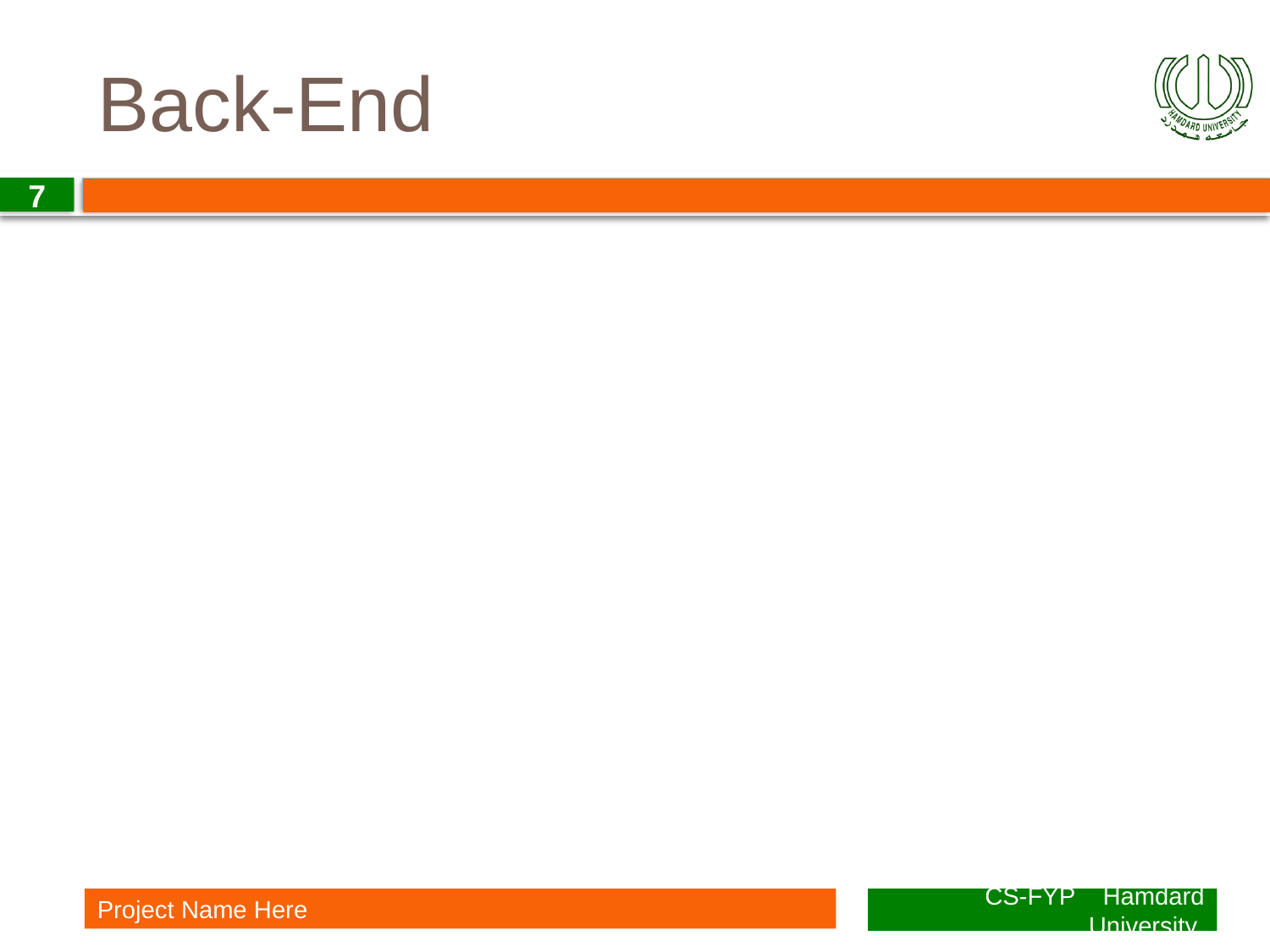

# Back-End
7

Project Name Here
CS-FYP    Hamdard University